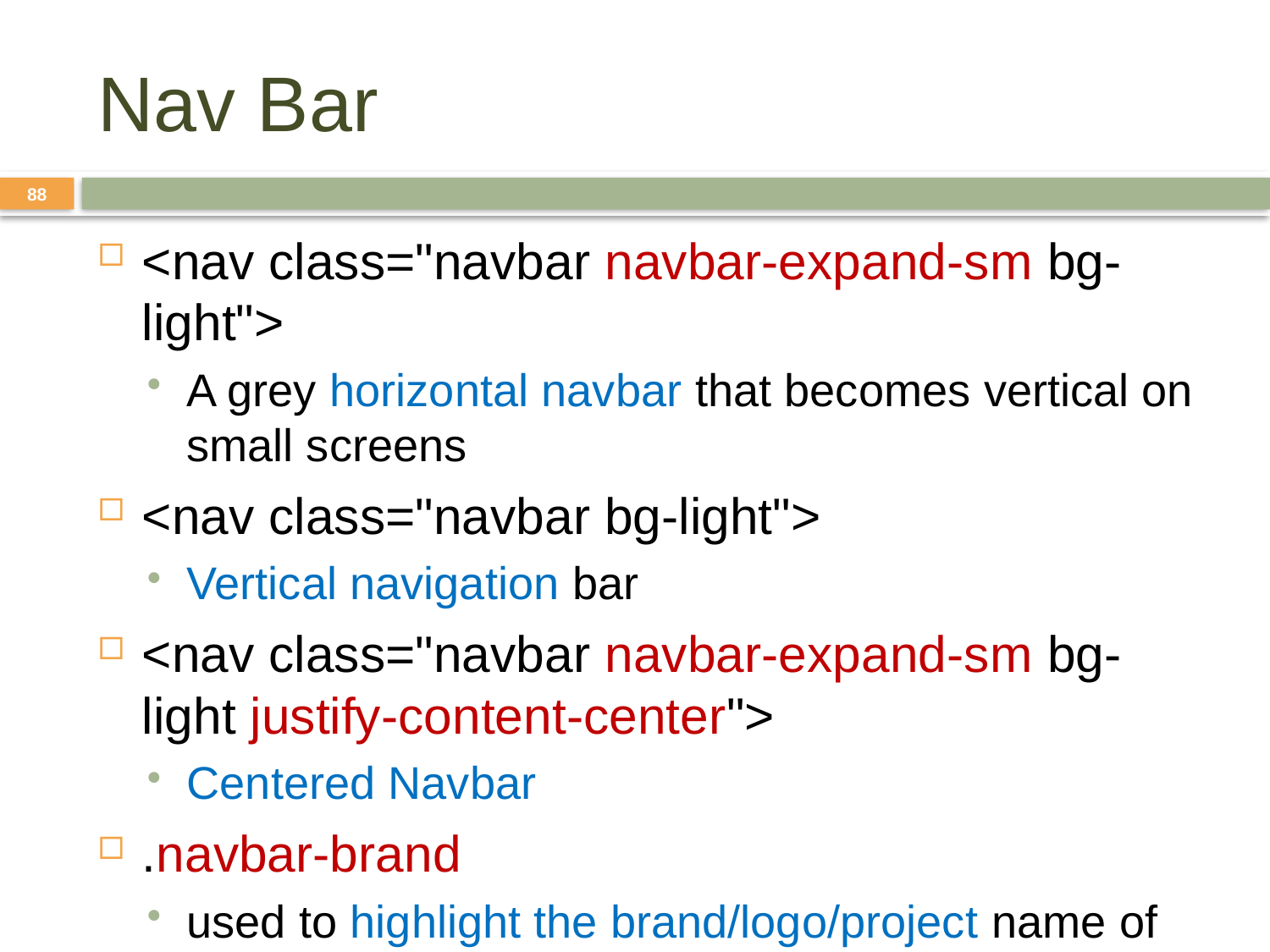

# Nav Bar
88
<nav class="navbar navbar-expand-sm bg-light">
A grey horizontal navbar that becomes vertical on small screens
<nav class="navbar bg-light">
Vertical navigation bar
<nav class="navbar navbar-expand-sm bg-light justify-content-center">
Centered Navbar
.navbar-brand
used to highlight the brand/logo/project name of your page